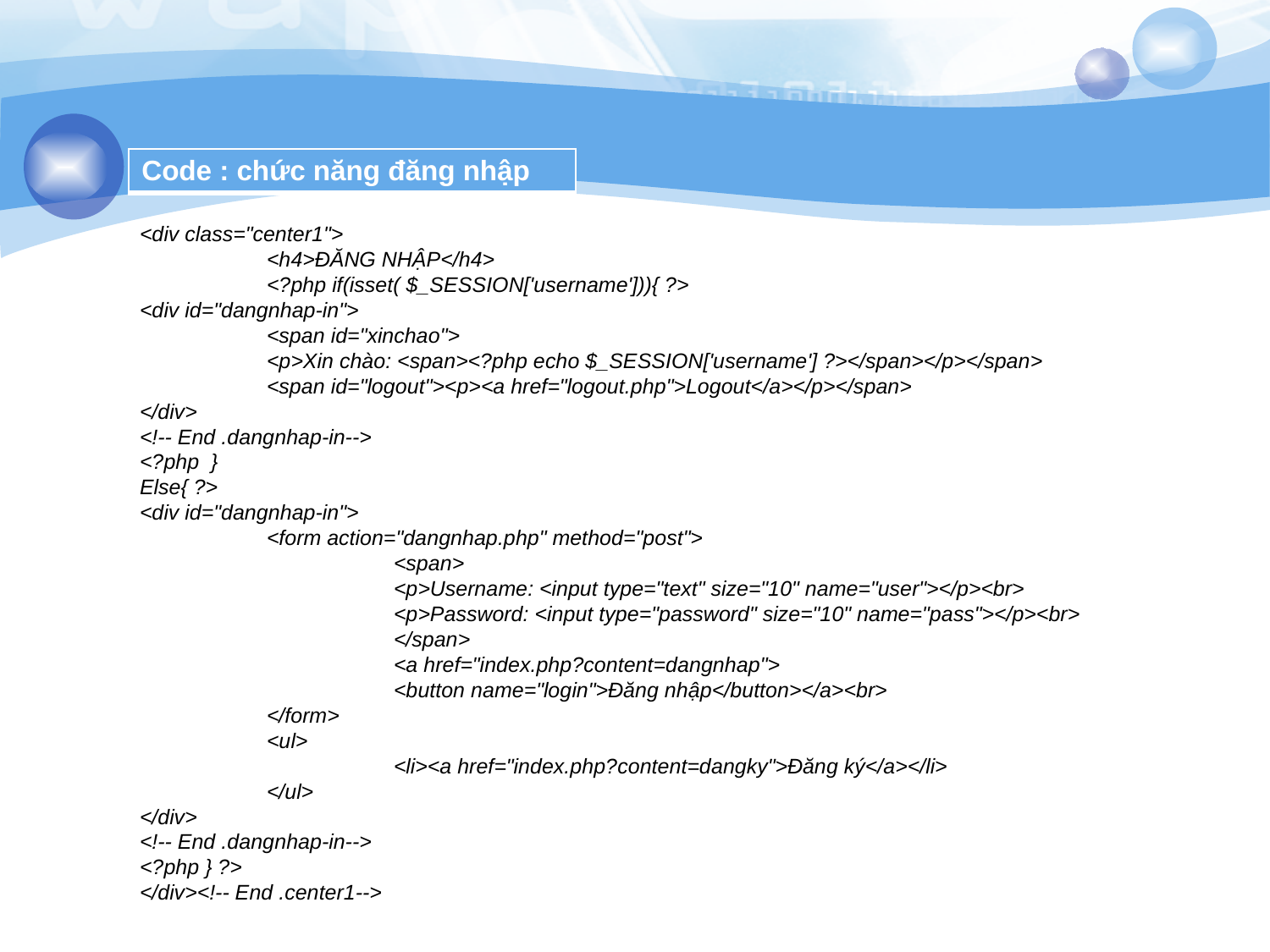

| Code : chức năng đăng nhập |
| --- |
# <div class="center1"> <h4>ĐĂNG NHẬP</h4> <?php if(isset( $_SESSION['username'])){ ?> <div id="dangnhap-in"> <span id="xinchao"> <p>Xin chào: <span><?php echo $_SESSION['username'] ?></span></p></span> <span id="logout"><p><a href="logout.php">Logout</a></p></span> </div> <!-- End .dangnhap-in--> <?php  } Else{ ?> <div id="dangnhap-in"> <form action="dangnhap.php" method="post"> <span> <p>Username: <input type="text" size="10" name="user"></p><br> <p>Password: <input type="password" size="10" name="pass"></p><br> </span> <a href="index.php?content=dangnhap"> <button name="login">Đăng nhập</button></a><br> </form> <ul> <li><a href="index.php?content=dangky">Đăng ký</a></li> </ul> </div> <!-- End .dangnhap-in--> <?php } ?> </div><!-- End .center1-->